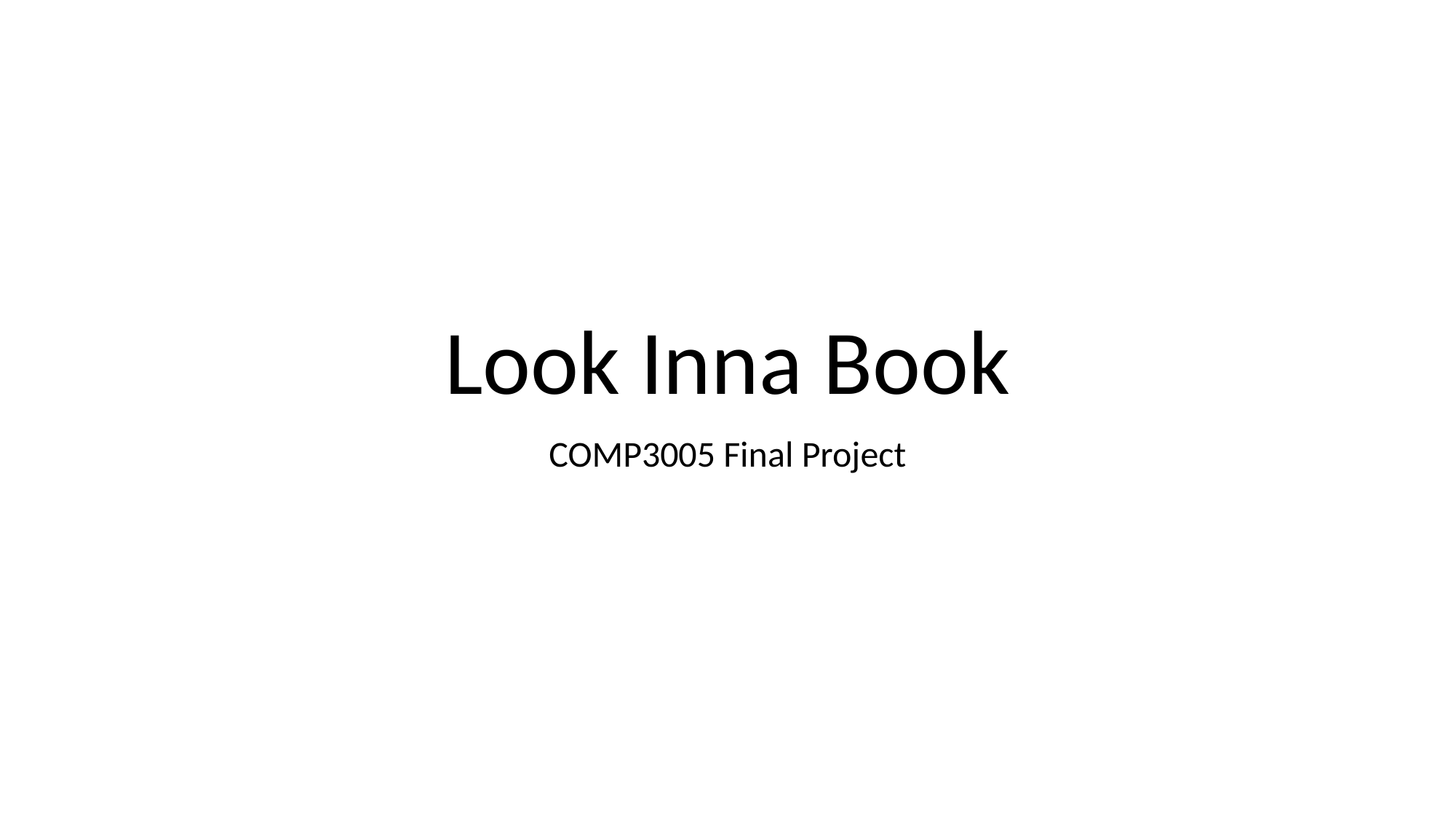

# Look Inna Book
COMP3005 Final Project